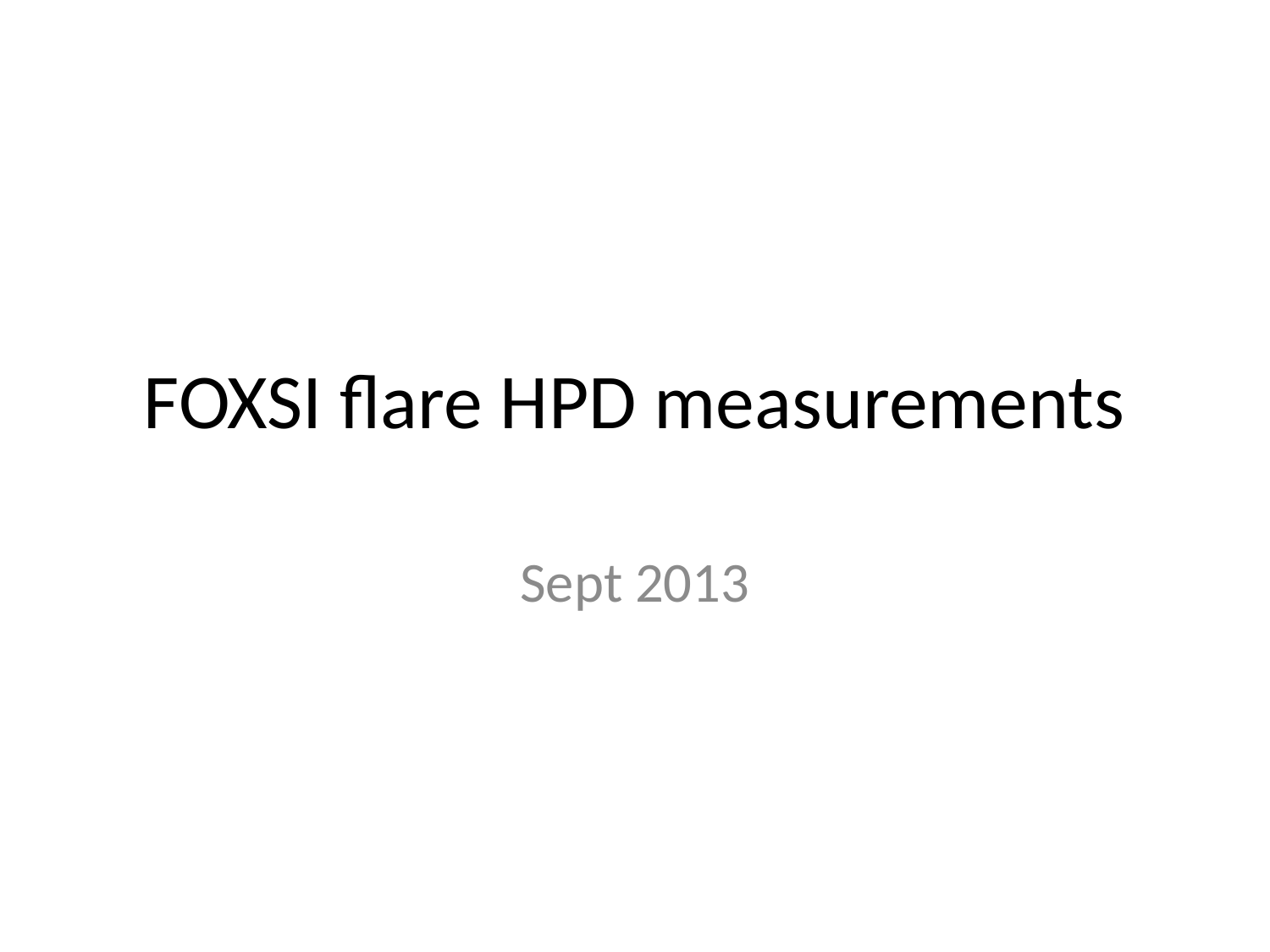

# FOXSI flare HPD measurements
Sept 2013